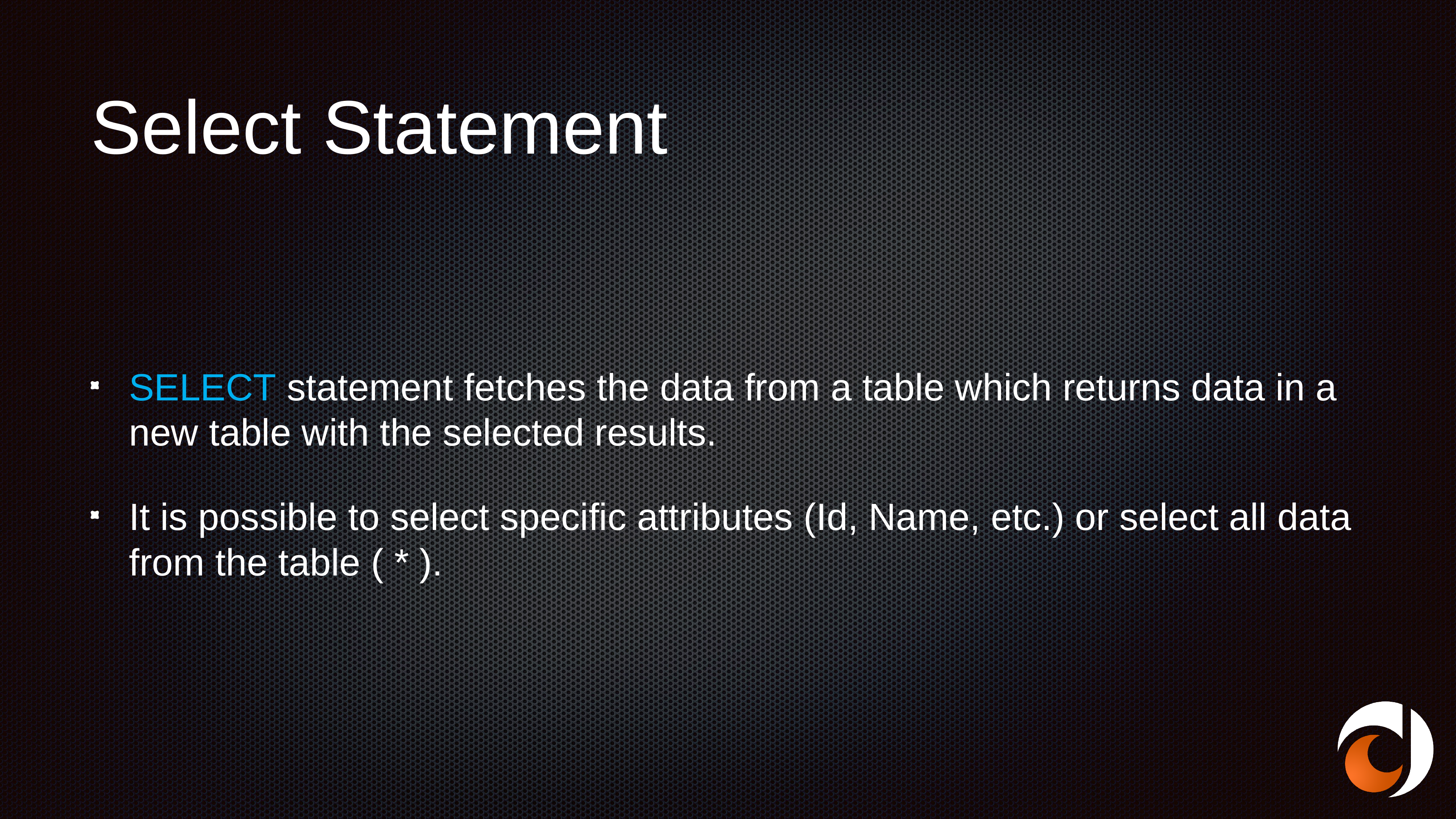

# Select Statement
SELECT statement fetches the data from a table which returns data in a new table with the selected results.
It is possible to select specific attributes (Id, Name, etc.) or select all data from the table ( * ).